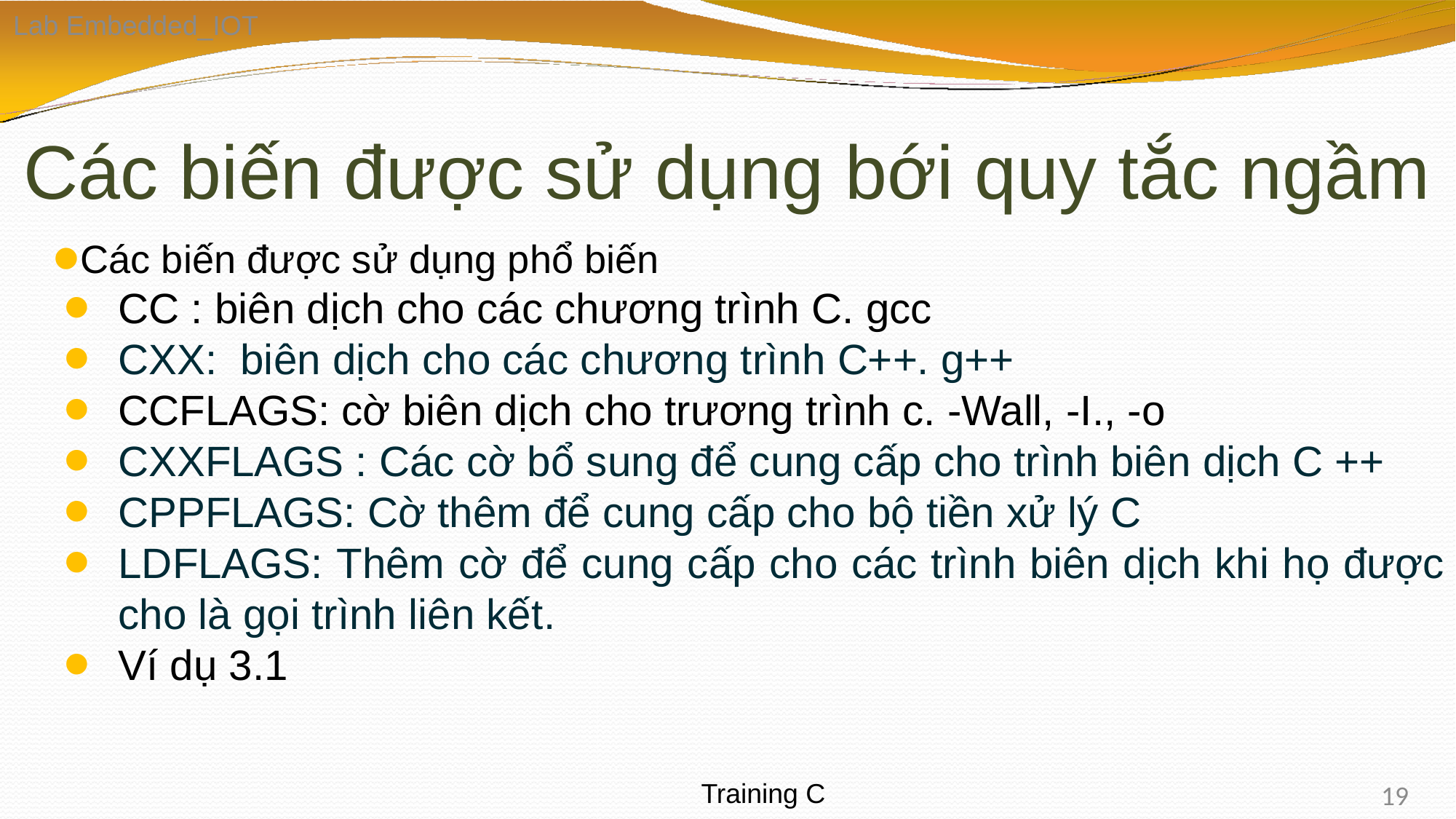

Lab Embedded_IOT
# Các biến được sử dụng bới quy tắc ngầm
Các biến được sử dụng phổ biến
CC : biên dịch cho các chương trình C. gcc
CXX:  biên dịch cho các chương trình C++. g++
CCFLAGS: cờ biên dịch cho trương trình c. -Wall, -I., -o
CXXFLAGS : Các cờ bổ sung để cung cấp cho trình biên dịch C ++
CPPFLAGS: Cờ thêm để cung cấp cho bộ tiền xử lý C
LDFLAGS: Thêm cờ để cung cấp cho các trình biên dịch khi họ được cho là gọi trình liên kết.
Ví dụ 3.1
19